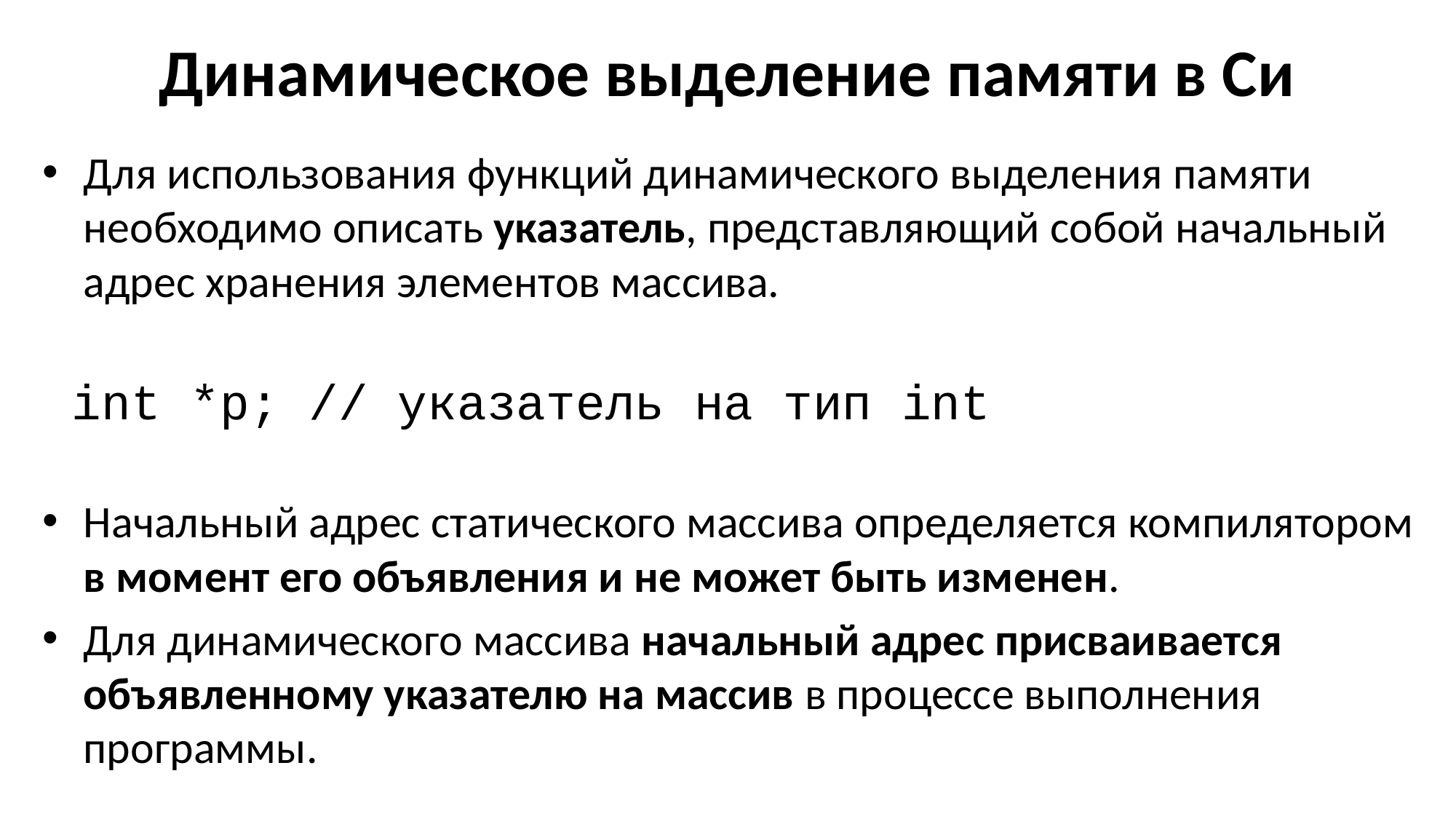

# Динамическое выделение памяти в Си
Для использования функций динамического выделения памяти необходимо описать указатель, представляющий собой начальный адрес хранения элементов массива.
 int *p; // указатель на тип int
Начальный адрес статического массива определяется компилятором в момент его объявления и не может быть изменен.
Для динамического массива начальный адрес присваивается объявленному указателю на массив в процессе выполнения программы.